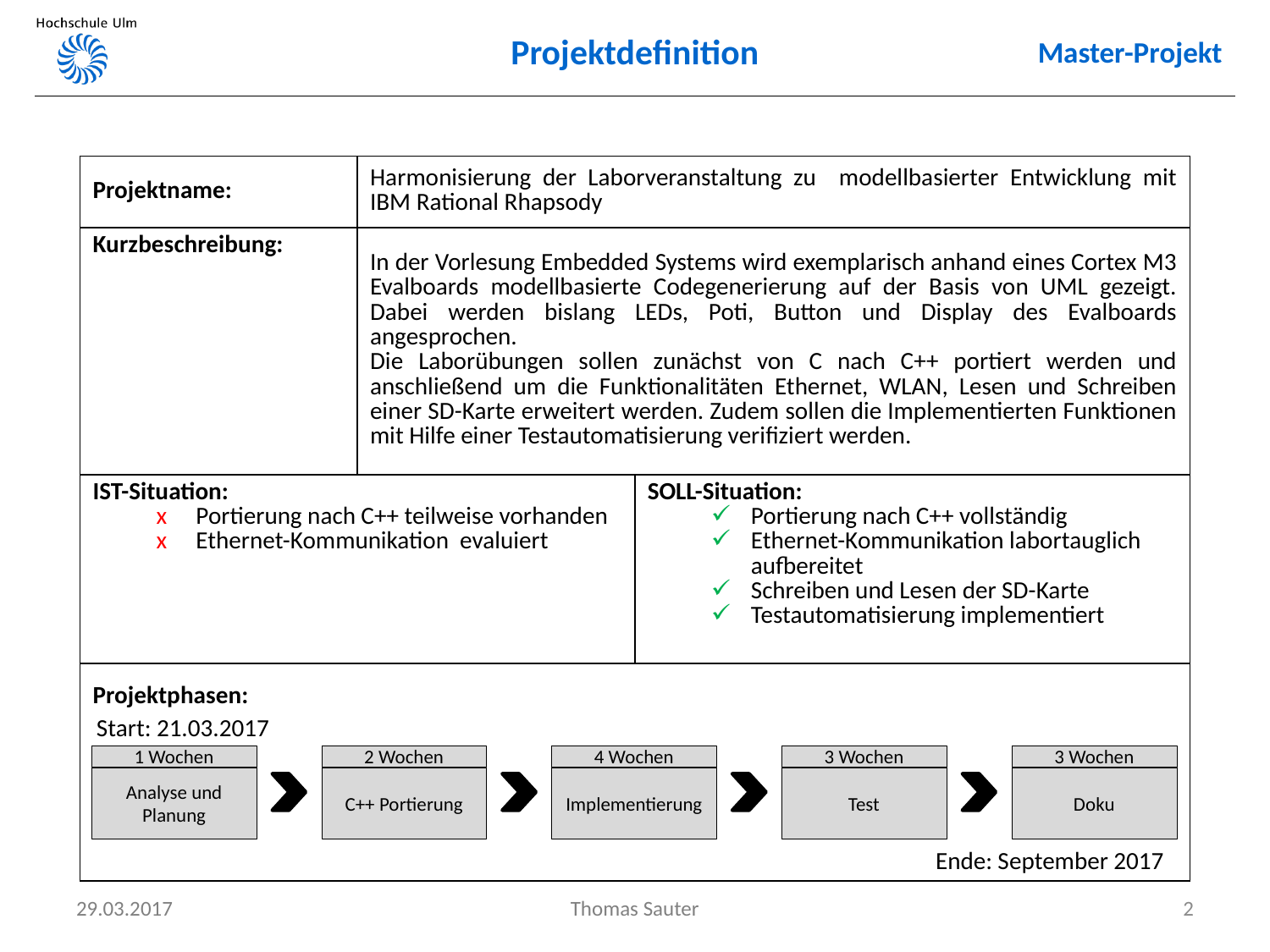

Master-Projekt
# Projektdefinition
| Projektname: | Harmonisierung der Laborveranstaltung zu modellbasierter Entwicklung mit IBM Rational Rhapsody |  |
| --- | --- | --- |
| Kurzbeschreibung: | In der Vorlesung Embedded Systems wird exemplarisch anhand eines Cortex M3 Evalboards modellbasierte Codegenerierung auf der Basis von UML gezeigt. Dabei werden bislang LEDs, Poti, Button und Display des Evalboards angesprochen. Die Laborübungen sollen zunächst von C nach C++ portiert werden und anschließend um die Funktionalitäten Ethernet, WLAN, Lesen und Schreiben einer SD-Karte erweitert werden. Zudem sollen die Implementierten Funktionen mit Hilfe einer Testautomatisierung verifiziert werden. |  |
| IST-Situation: Portierung nach C++ teilweise vorhanden Ethernet-Kommunikation evaluiert |  | SOLL-Situation: Portierung nach C++ vollständig Ethernet-Kommunikation labortauglich aufbereitet Schreiben und Lesen der SD-Karte Testautomatisierung implementiert |
| Projektphasen: |  |  |
Start: 21.03.2017
1 Wochen
Analyse und Planung
2 Wochen
C++ Portierung
4 Wochen
Implementierung
3 Wochen
Test
3 Wochen
Doku

Ende: September 2017
29.03.2017
Thomas Sauter
2